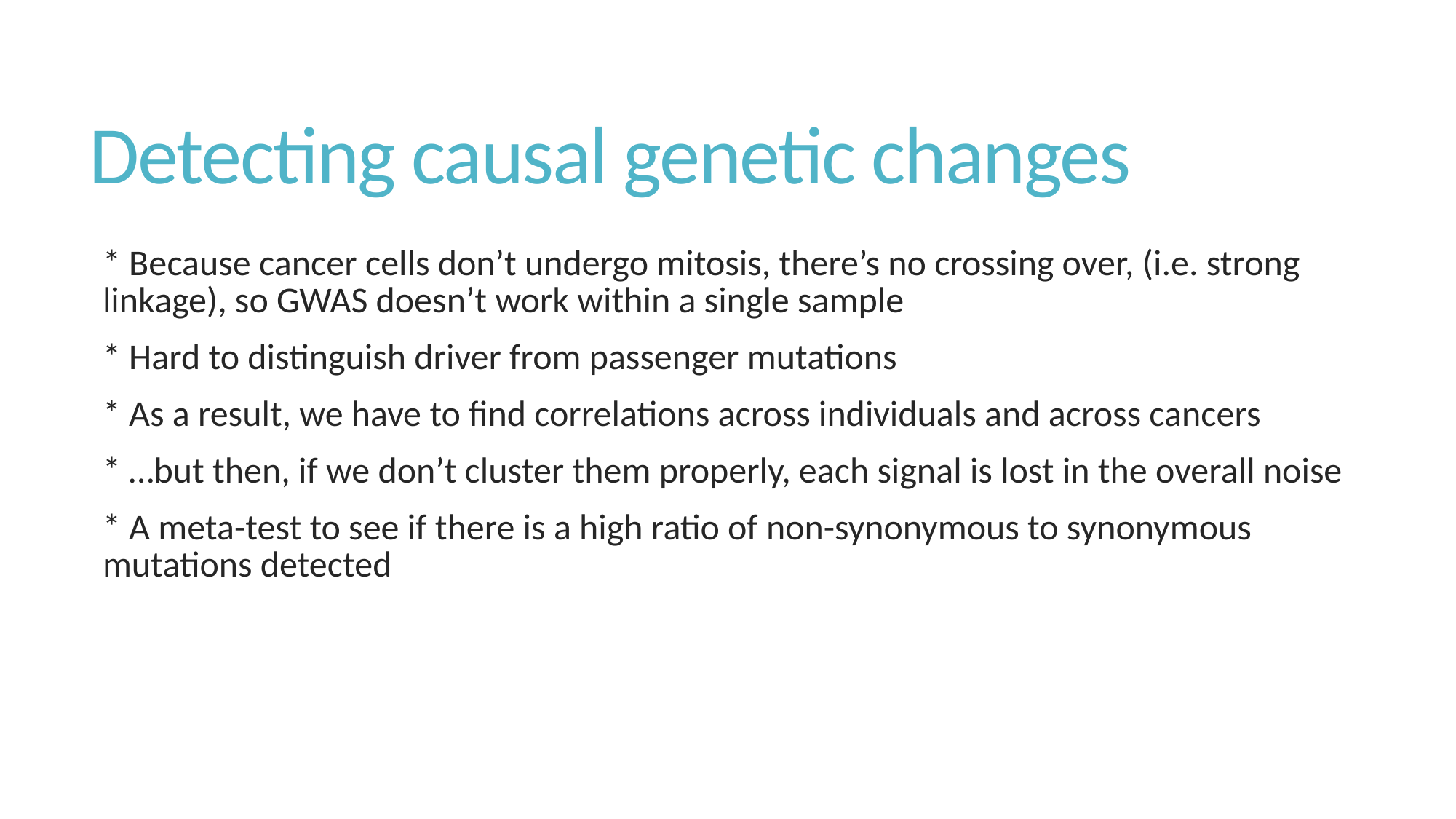

# Detecting causal genetic changes
* Because cancer cells don’t undergo mitosis, there’s no crossing over, (i.e. strong linkage), so GWAS doesn’t work within a single sample
* Hard to distinguish driver from passenger mutations
* As a result, we have to find correlations across individuals and across cancers
* …but then, if we don’t cluster them properly, each signal is lost in the overall noise
* A meta-test to see if there is a high ratio of non-synonymous to synonymous mutations detected